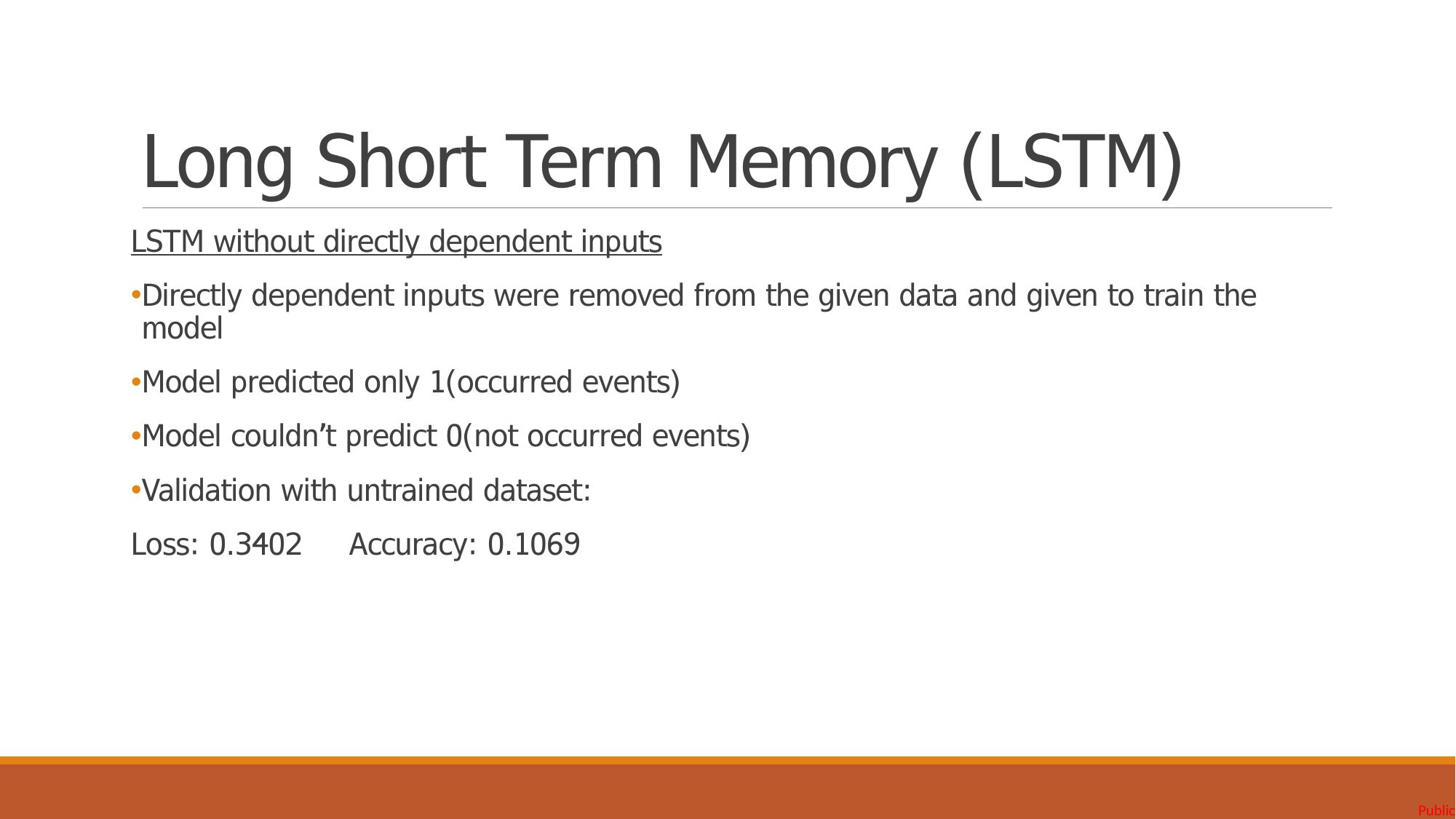

# Long Short Term Memory (LSTM)
LSTM without directly dependent inputs
Directly dependent inputs were removed from the given data and given to train the model
Model predicted only 1(occurred events)
Model couldn’t predict 0(not occurred events)
Validation with untrained dataset:
Loss: 0.3402	Accuracy: 0.1069